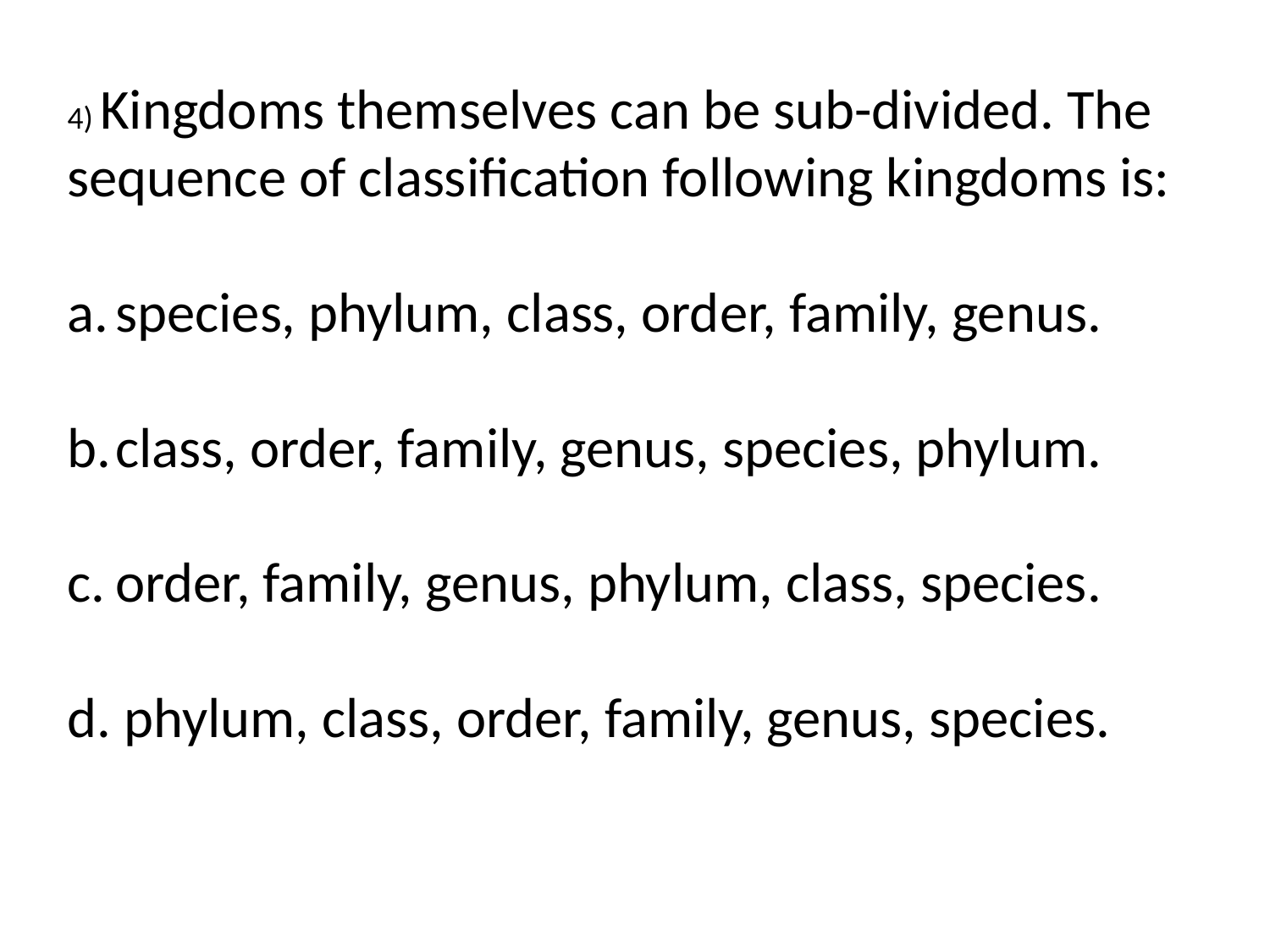

4) Kingdoms themselves can be sub-divided. The sequence of classification following kingdoms is:

species, phylum, class, order, family, genus.

class, order, family, genus, species, phylum.

order, family, genus, phylum, class, species.

d. phylum, class, order, family, genus, species.